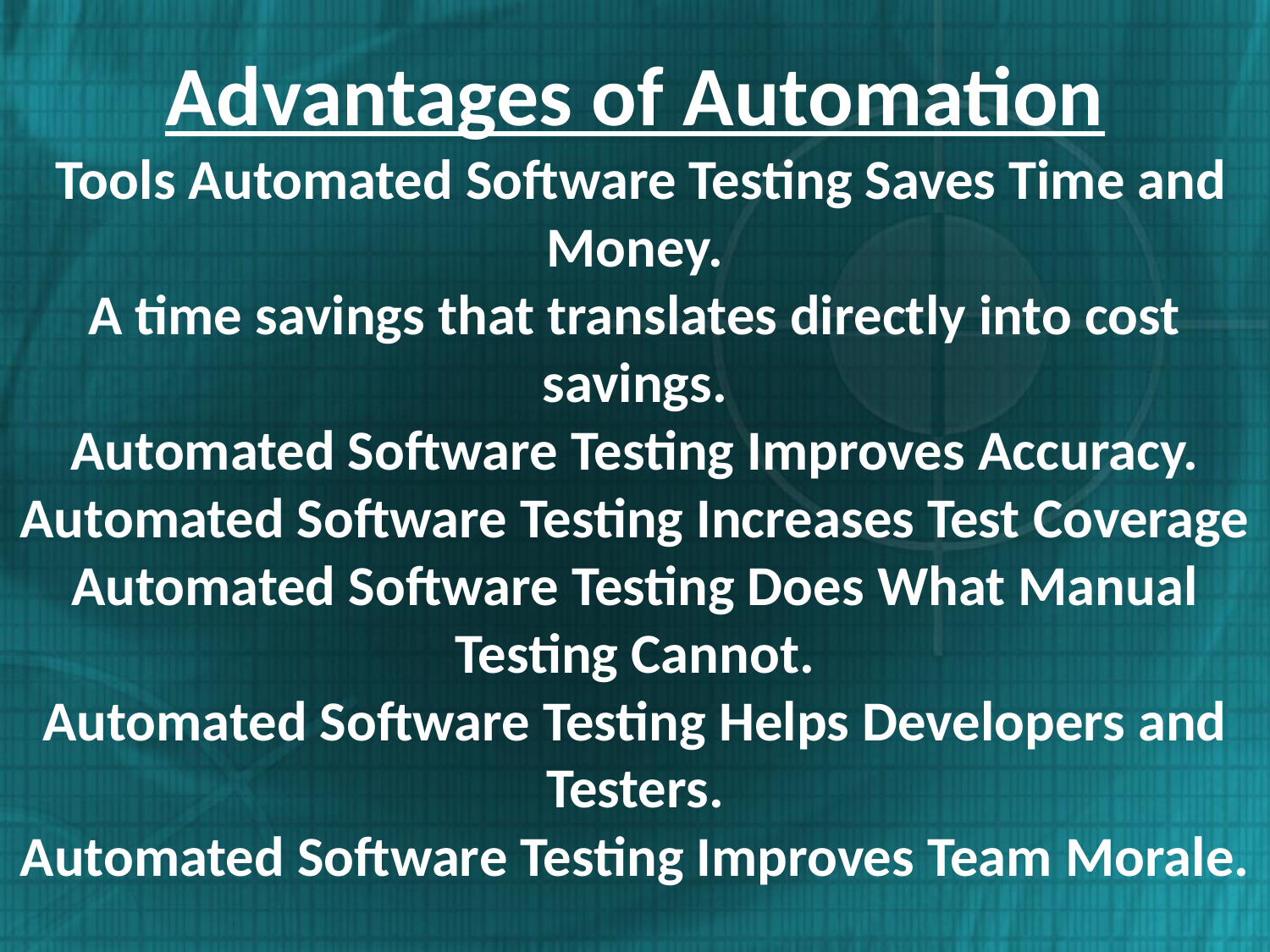

# Advantages of Automation Tools Automated Software Testing Saves Time and Money. A time savings that translates directly into cost savings. Automated Software Testing Improves Accuracy. Automated Software Testing Increases Test Coverage Automated Software Testing Does What Manual Testing Cannot. Automated Software Testing Helps Developers and Testers. Automated Software Testing Improves Team Morale.